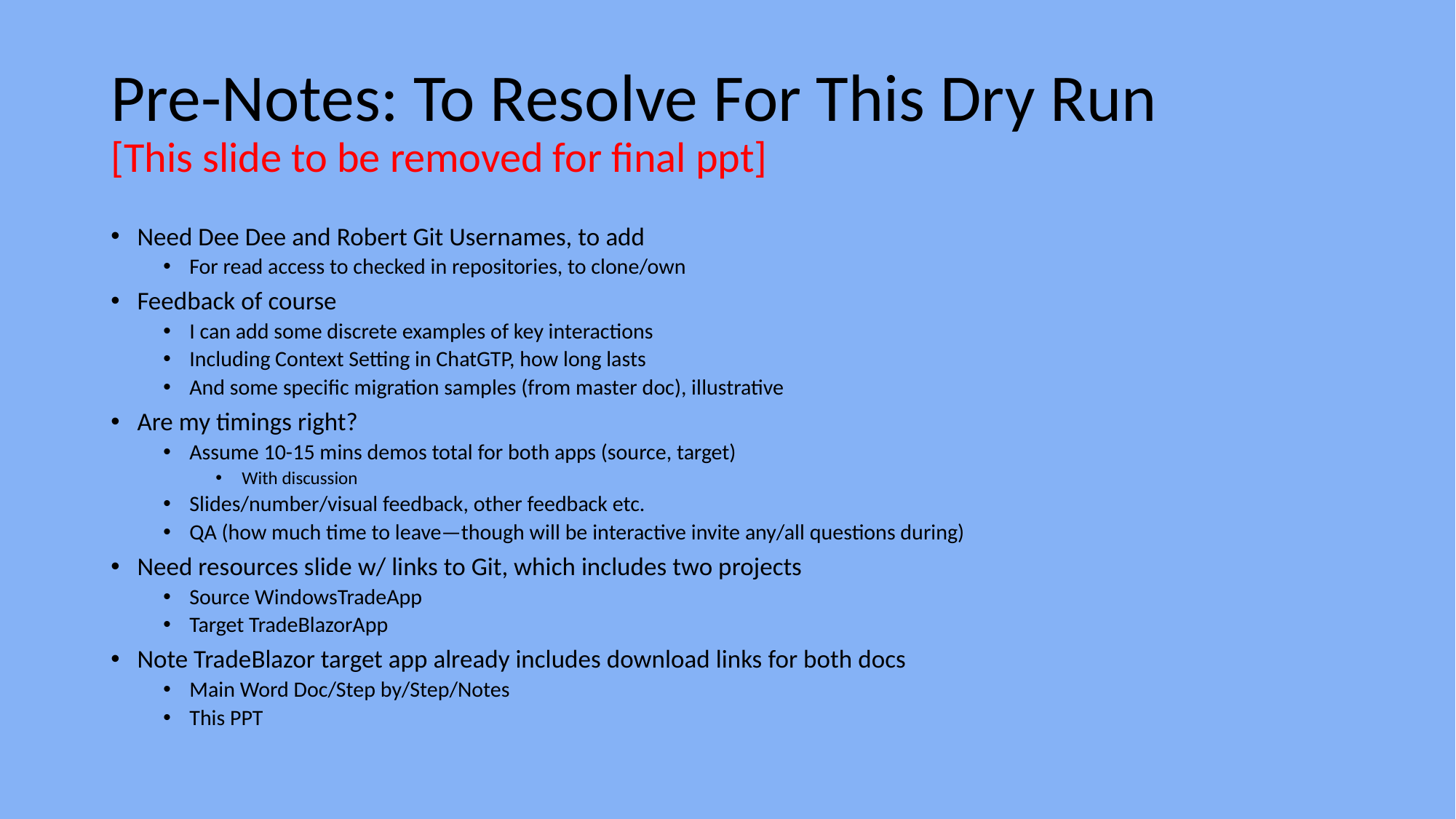

# Pre-Notes: To Resolve For This Dry Run [This slide to be removed for final ppt]
Need Dee Dee and Robert Git Usernames, to add
For read access to checked in repositories, to clone/own
Feedback of course
I can add some discrete examples of key interactions
Including Context Setting in ChatGTP, how long lasts
And some specific migration samples (from master doc), illustrative
Are my timings right?
Assume 10-15 mins demos total for both apps (source, target)
With discussion
Slides/number/visual feedback, other feedback etc.
QA (how much time to leave—though will be interactive invite any/all questions during)
Need resources slide w/ links to Git, which includes two projects
Source WindowsTradeApp
Target TradeBlazorApp
Note TradeBlazor target app already includes download links for both docs
Main Word Doc/Step by/Step/Notes
This PPT